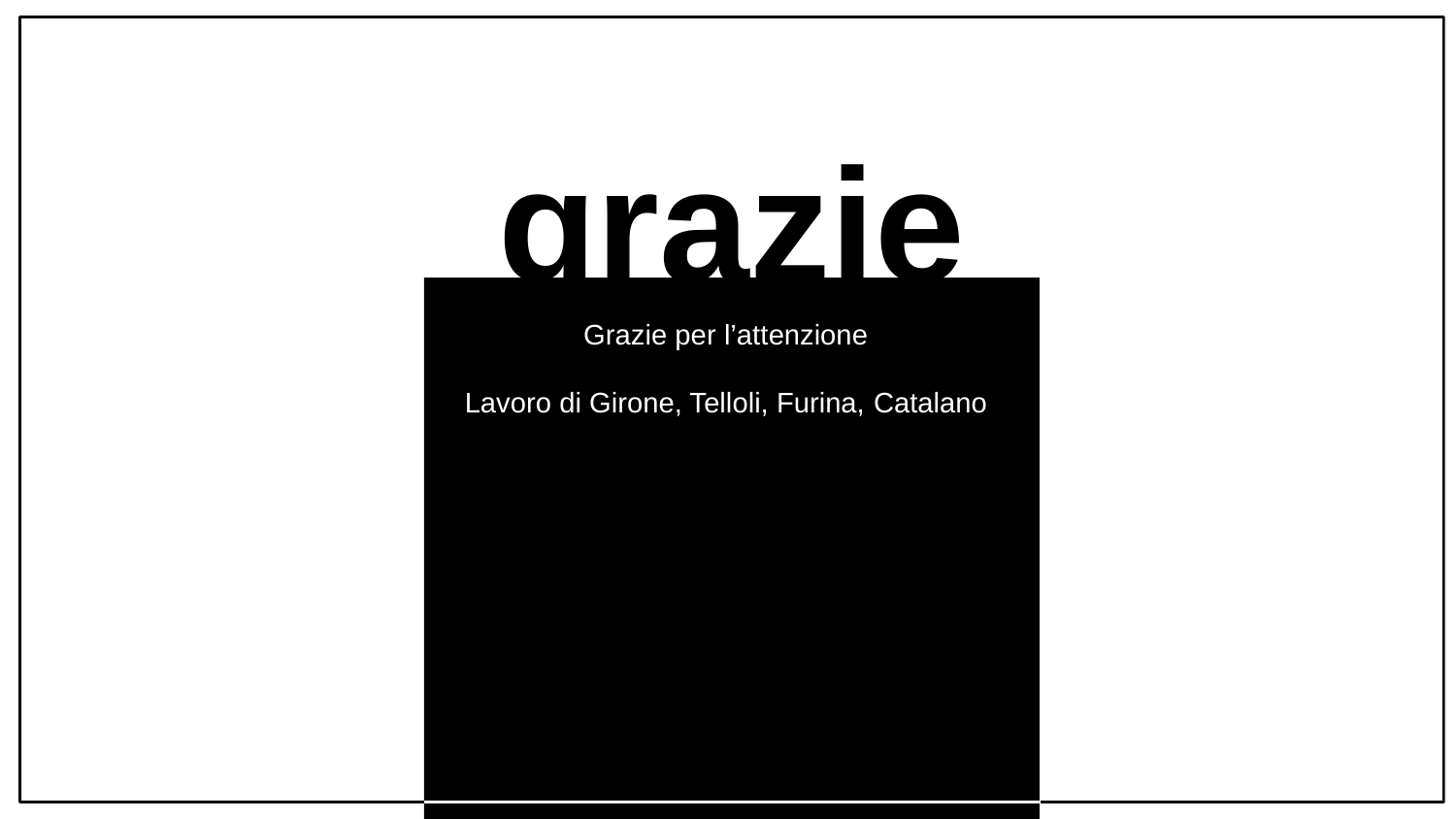

# grazie
Grazie per l’attenzione

Lavoro di Girone, Telloli, Furina, Catalano
Napoli esplosa